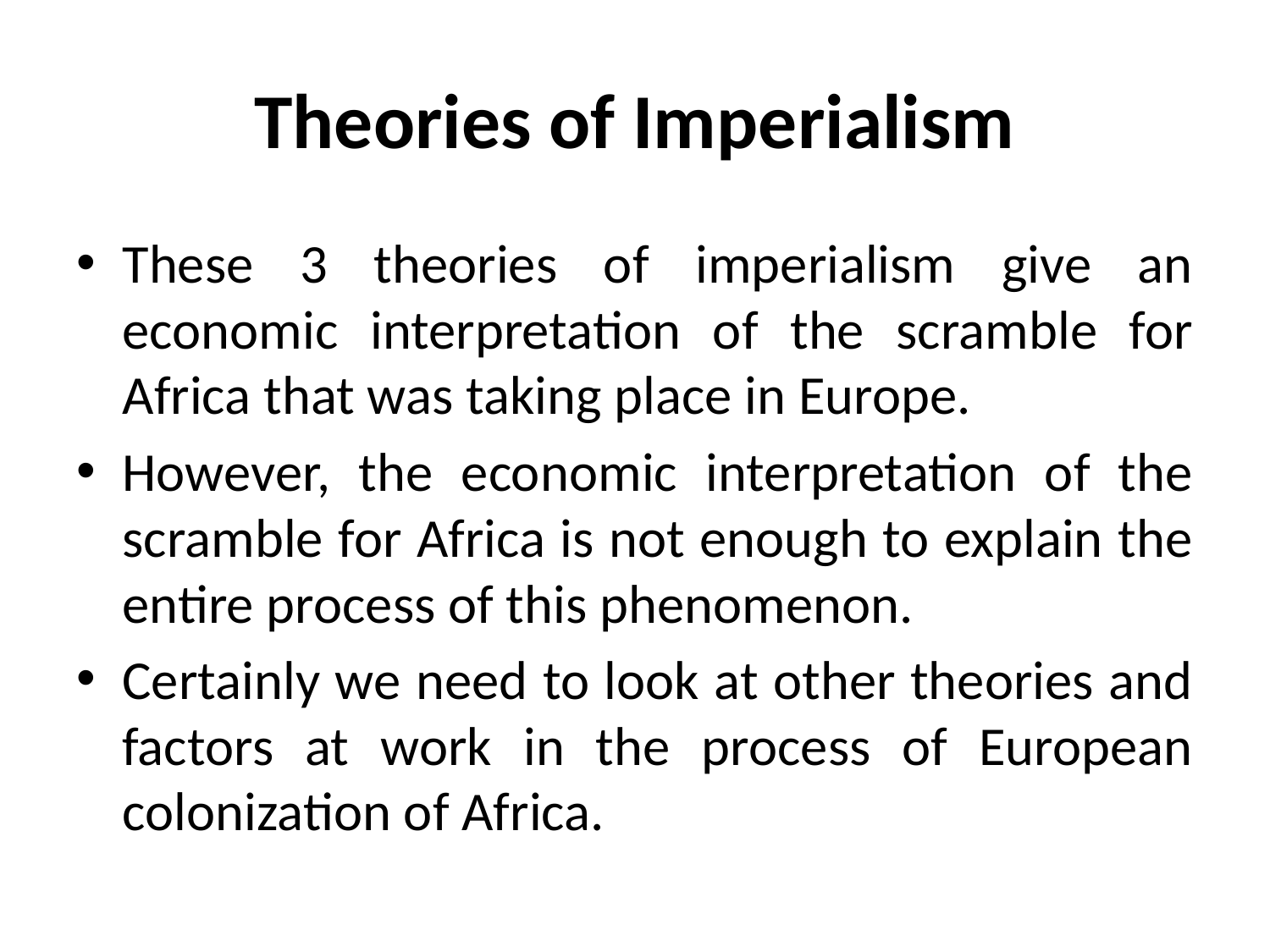

# Theories of Imperialism
These 3 theories of imperialism give an economic interpretation of the scramble for Africa that was taking place in Europe.
However, the economic interpretation of the scramble for Africa is not enough to explain the entire process of this phenomenon.
Certainly we need to look at other theories and factors at work in the process of European colonization of Africa.